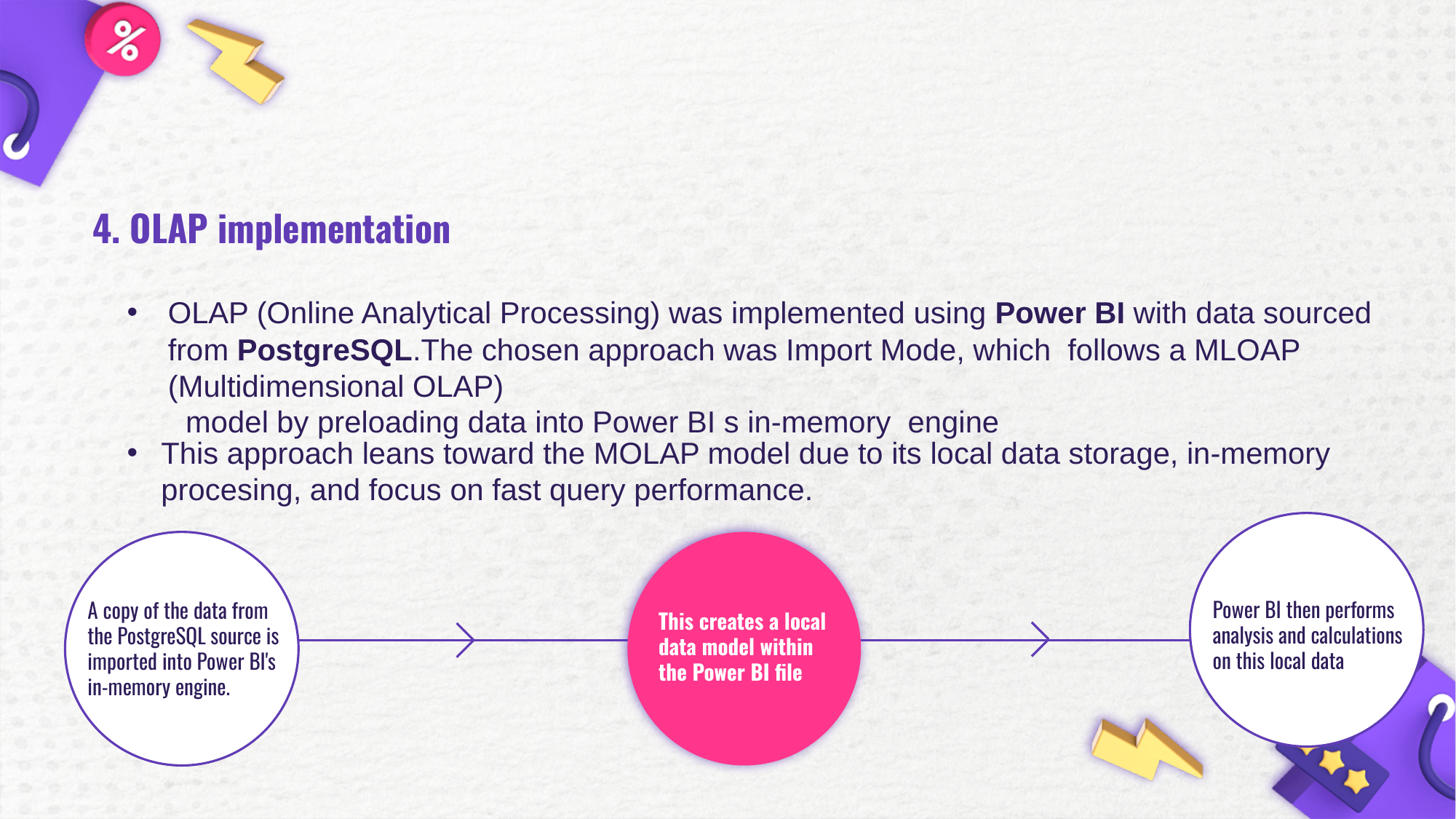

4. OLAP implementation
OLAP (Online Analytical Processing) was implemented using Power BI with data sourced      from PostgreSQL.The chosen approach was Import Mode, which  follows a MLOAP (Multidimensional OLAP)
       model by preloading data into Power BI s in-memory  engine
This approach leans toward the MOLAP model due to its local data storage, in-memory procesing, and focus on fast query performance.

A copy of the data from the PostgreSQL source is imported into Power BI's in-memory engine.

Power BI then performs analysis and calculations on this local data
This creates a local data model within  the Power BI file